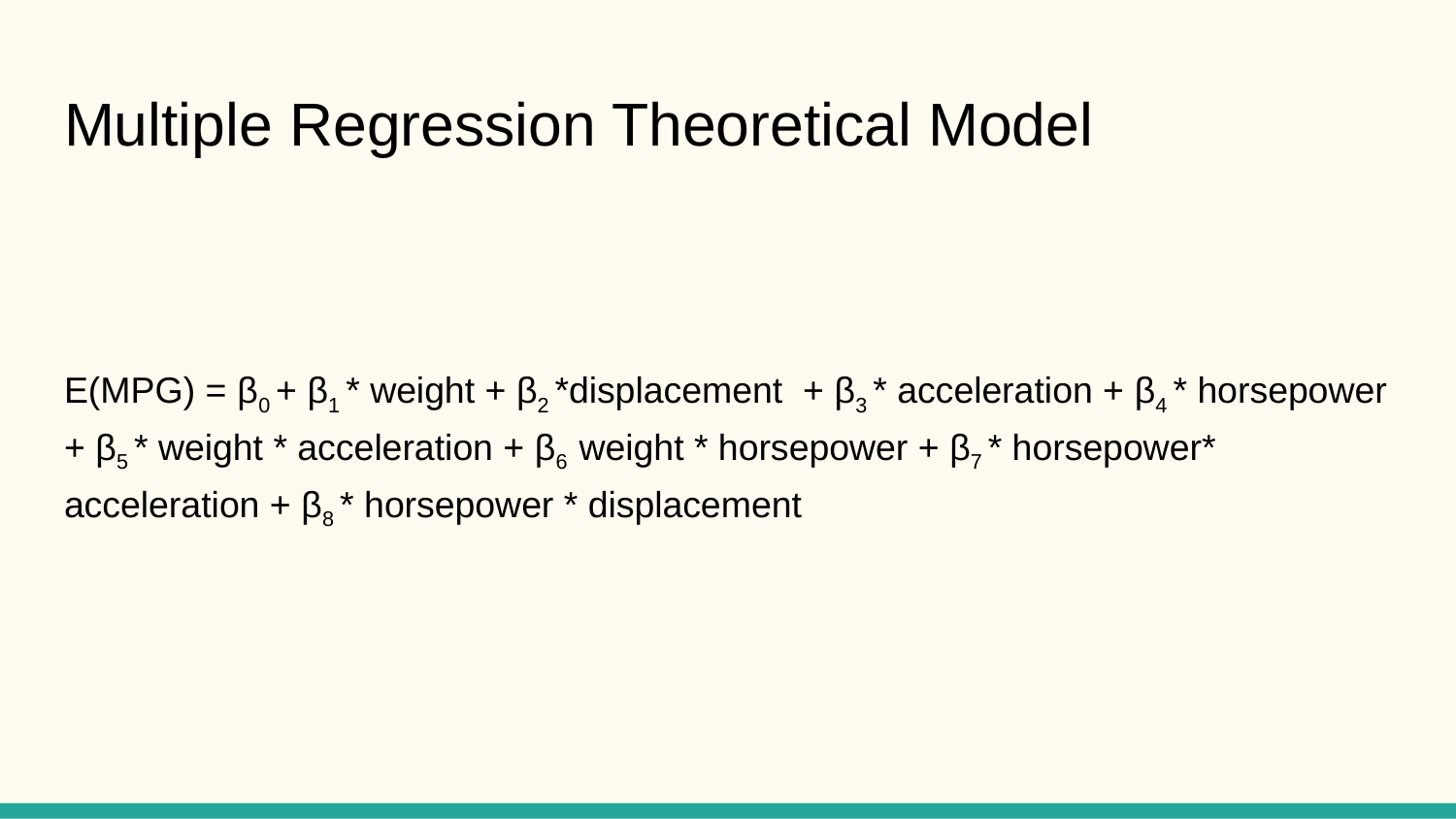

# Multiple Regression Theoretical Model

E(MPG) = β0 + β1 * weight + β2 *displacement  + β3 * acceleration + β4 * horsepower + β5 * weight * acceleration + β6  weight * horsepower + β7 * horsepower* acceleration + β8 * horsepower * displacement